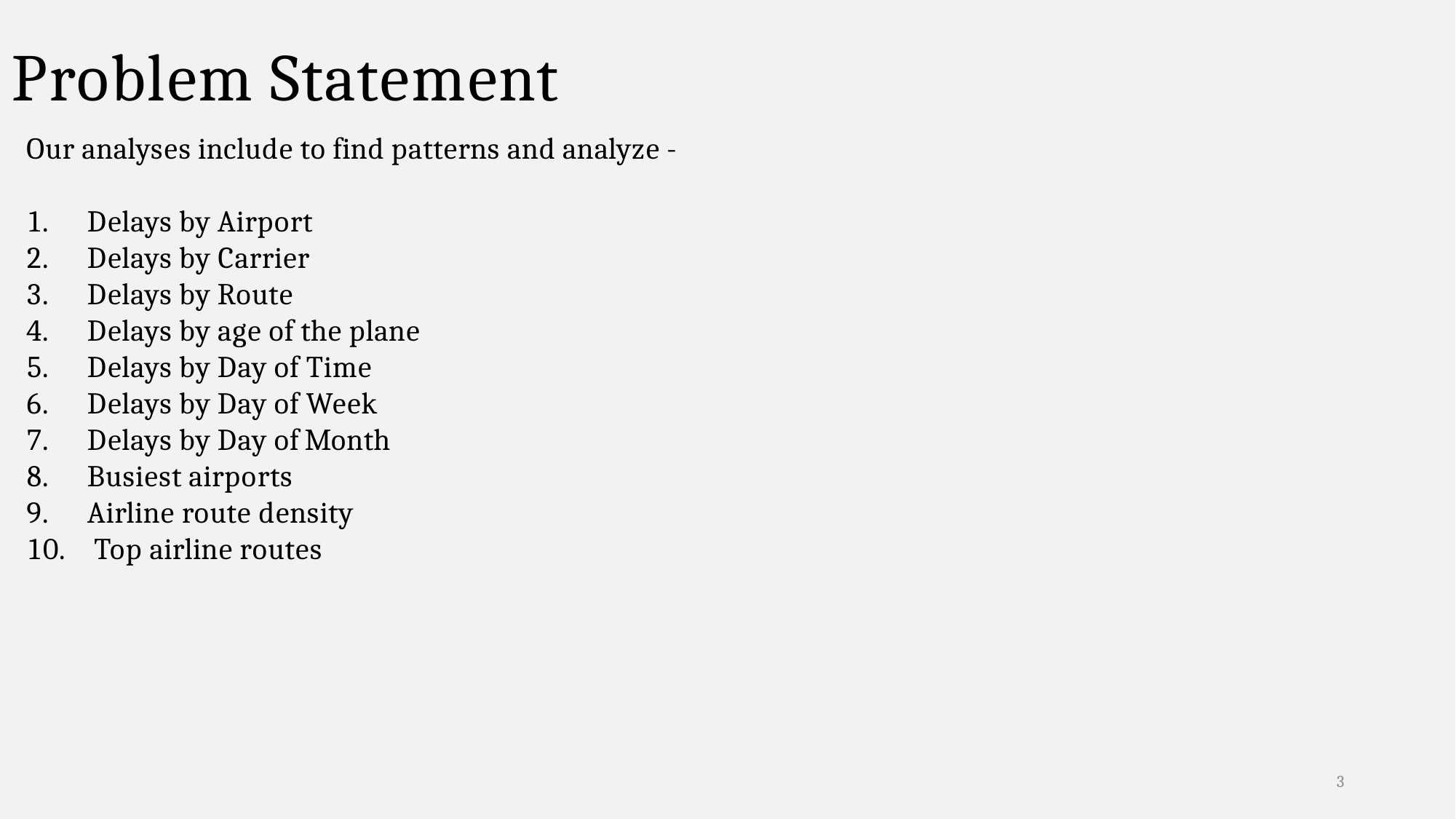

# Problem Statement
Our analyses include to find patterns and analyze -

Delays by Airport
Delays by Carrier
Delays by Route
Delays by age of the plane
Delays by Day of Time
Delays by Day of Week
Delays by Day of Month
Busiest airports
Airline route density
 Top airline routes
3